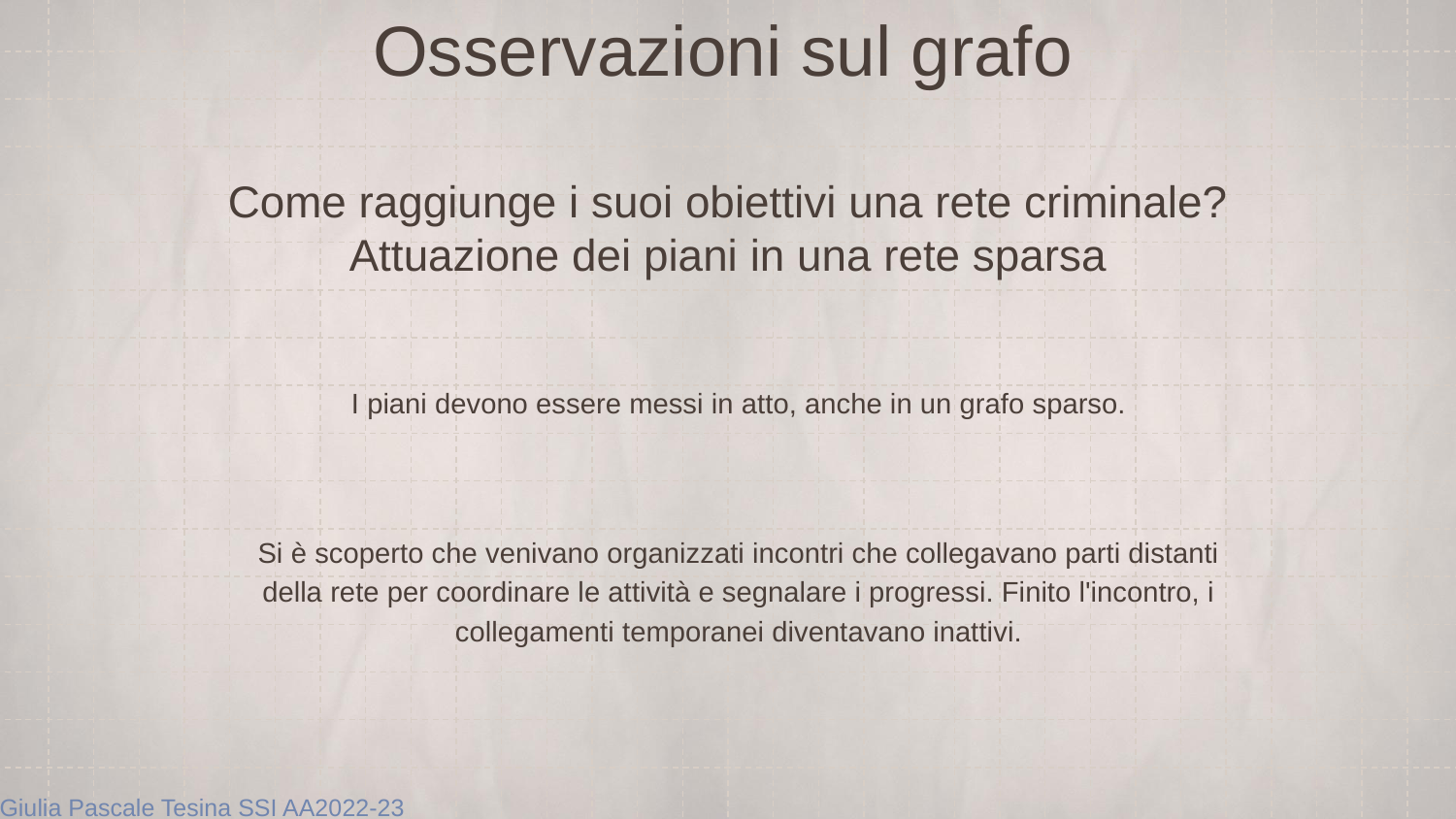

Osservazioni sul grafo
# Come raggiunge i suoi obiettivi una rete criminale? Attuazione dei piani in una rete sparsa
I piani devono essere messi in atto, anche in un grafo sparso.
Si è scoperto che venivano organizzati incontri che collegavano parti distanti
della rete per coordinare le attività e segnalare i progressi. Finito l'incontro, i
collegamenti temporanei diventavano inattivi.
Giulia Pascale Tesina SSI AA2022-23